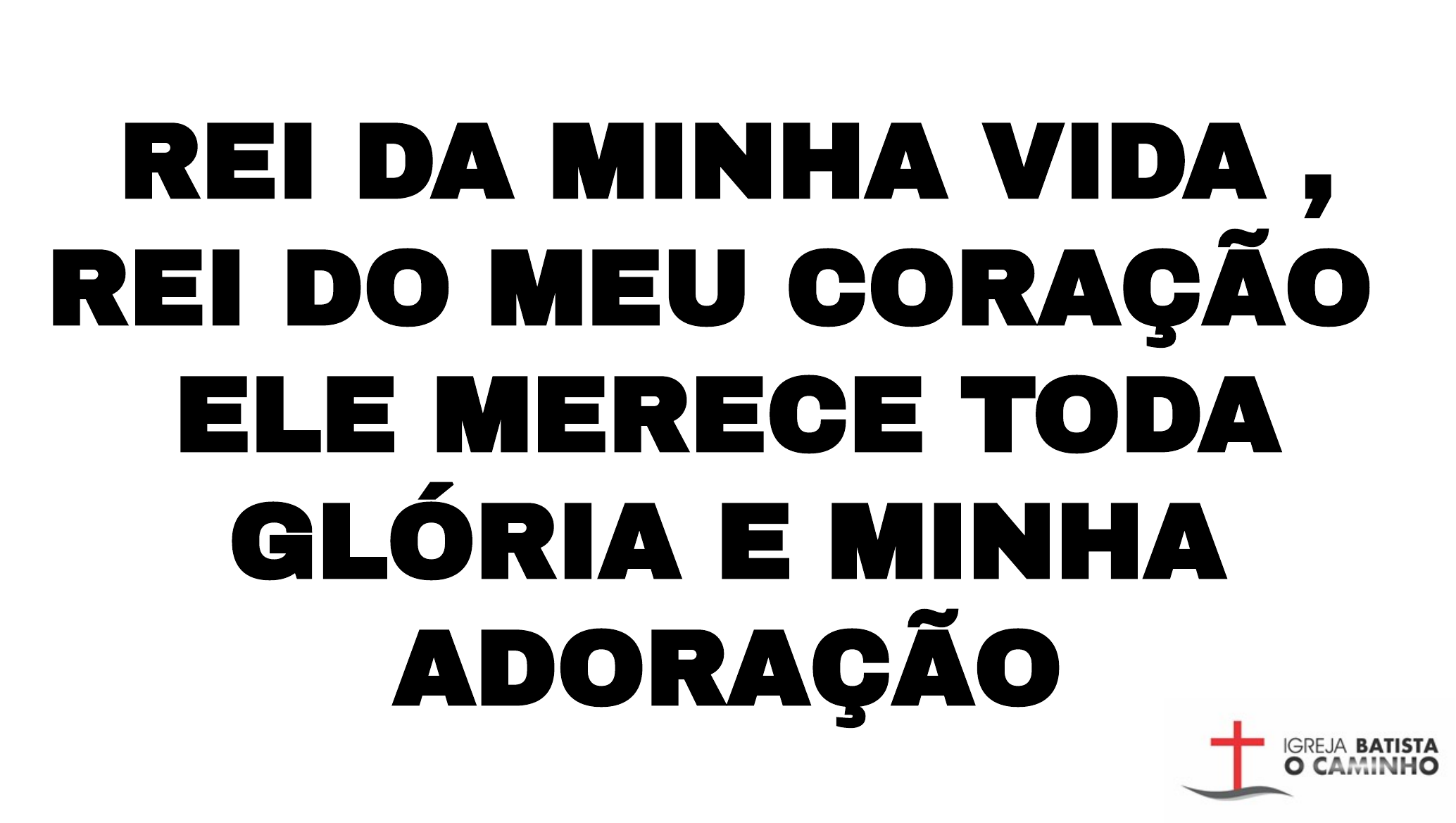

REI DA MINHA VIDA , REI DO MEU CORAÇÃO  ELE MERECE TODA GLÓRIA E MINHA ADORAÇÃO